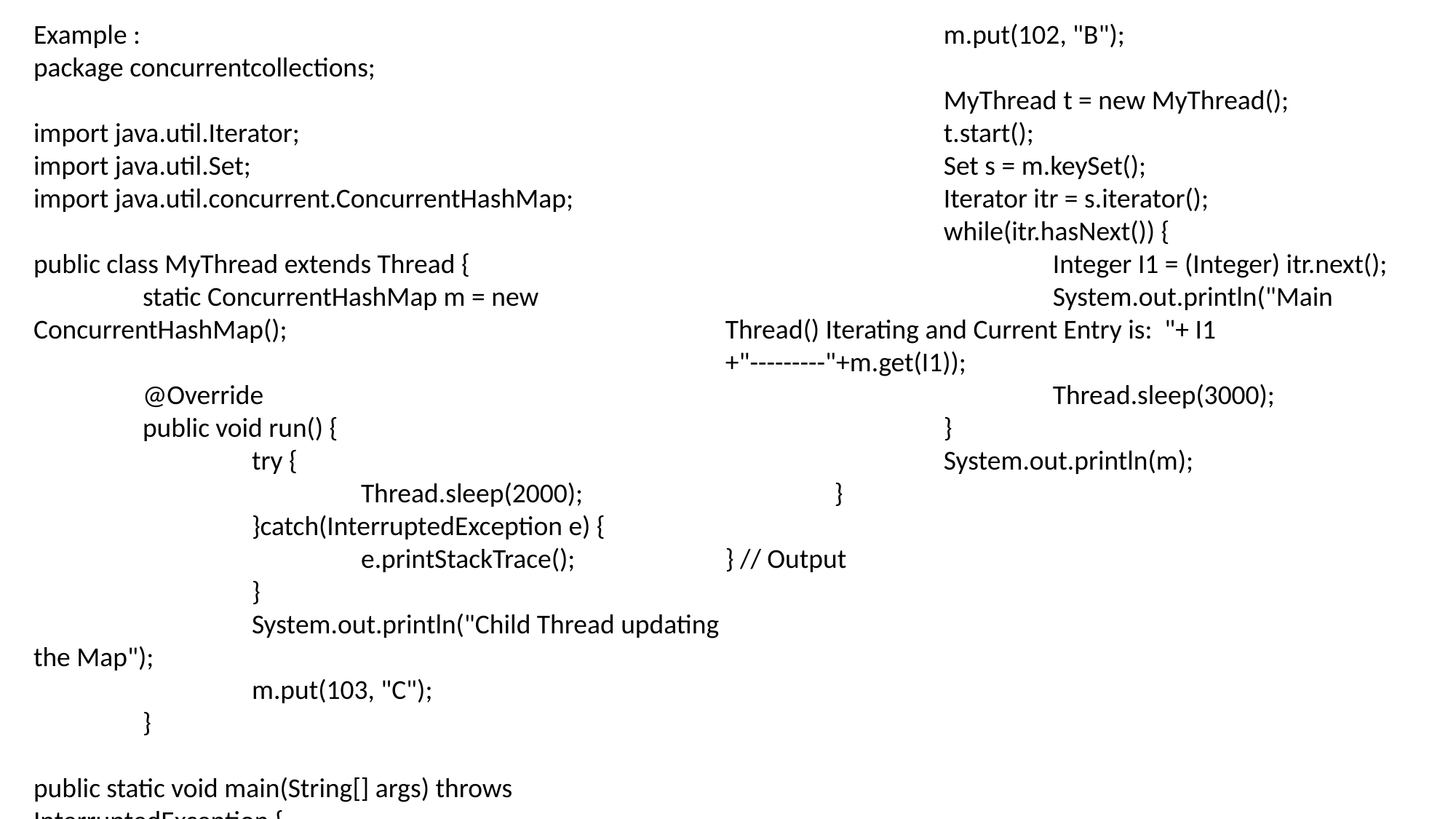

Example :
package concurrentcollections;

import java.util.Iterator;
import java.util.Set;
import java.util.concurrent.ConcurrentHashMap;

public class MyThread extends Thread {
	static ConcurrentHashMap m = new ConcurrentHashMap();

	@Override
	public void run() {
		try {
			Thread.sleep(2000);
		}catch(InterruptedException e) {
			e.printStackTrace();
		}
		System.out.println("Child Thread updating the Map");
		m.put(103, "C");
	}

public static void main(String[] args) throws InterruptedException {

		m.put(101, "A");
		m.put(102, "B");

		MyThread t = new MyThread();
		t.start();
		Set s = m.keySet();
		Iterator itr = s.iterator();
		while(itr.hasNext()) {
			Integer I1 = (Integer) itr.next();
			System.out.println("Main Thread() Iterating and Current Entry is:  "+ I1 +"---------"+m.get(I1));
			Thread.sleep(3000);
		}
		System.out.println(m);
	}

} // Output